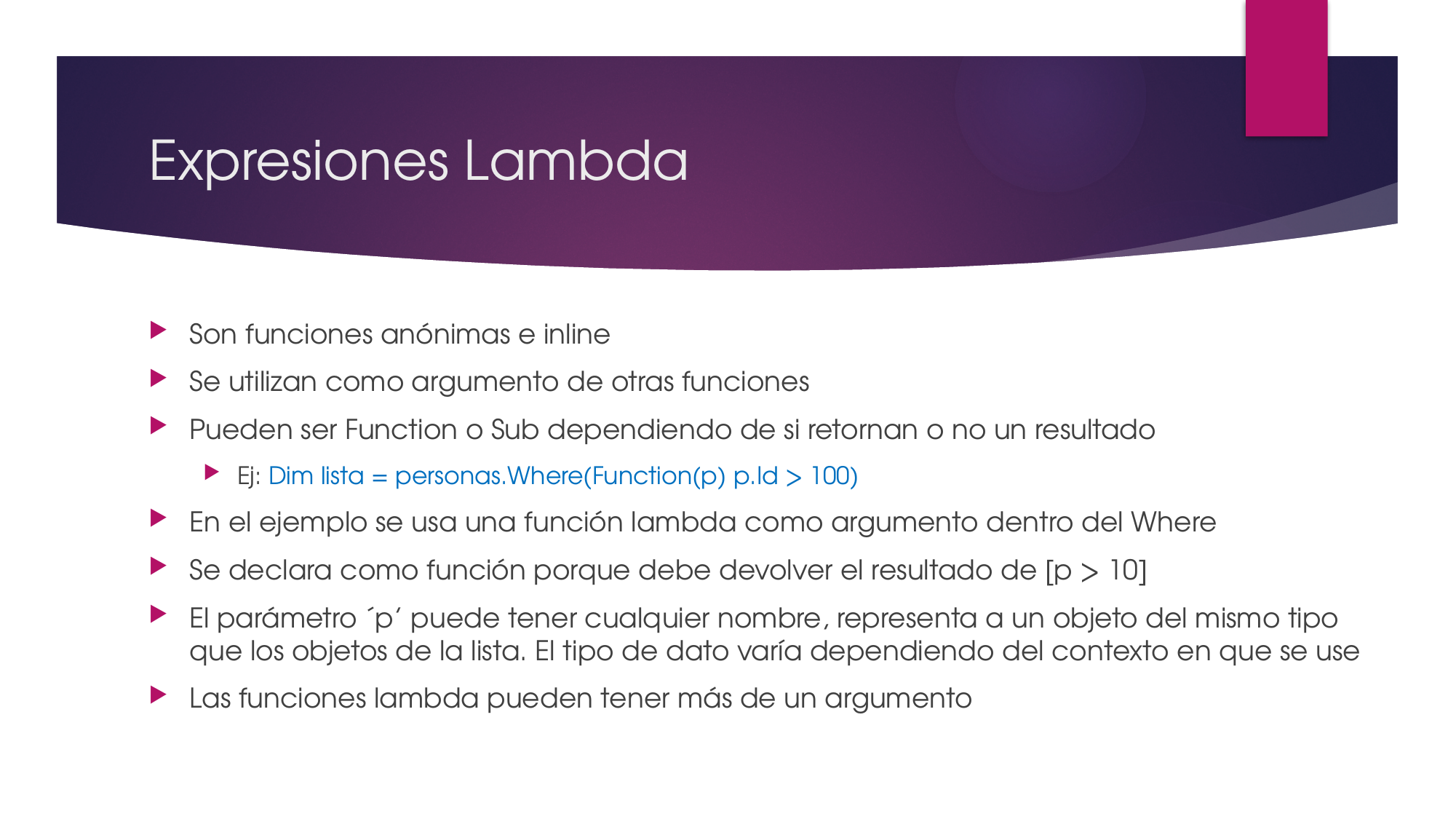

# Expresiones Lambda
Son funciones anónimas e inline
Se utilizan como argumento de otras funciones
Pueden ser Function o Sub dependiendo de si retornan o no un resultado
Ej: Dim lista = personas.Where(Function(p) p.Id > 100)
En el ejemplo se usa una función lambda como argumento dentro del Where
Se declara como función porque debe devolver el resultado de [p > 10]
El parámetro ´p’ puede tener cualquier nombre, representa a un objeto del mismo tipo que los objetos de la lista. El tipo de dato varía dependiendo del contexto en que se use
Las funciones lambda pueden tener más de un argumento